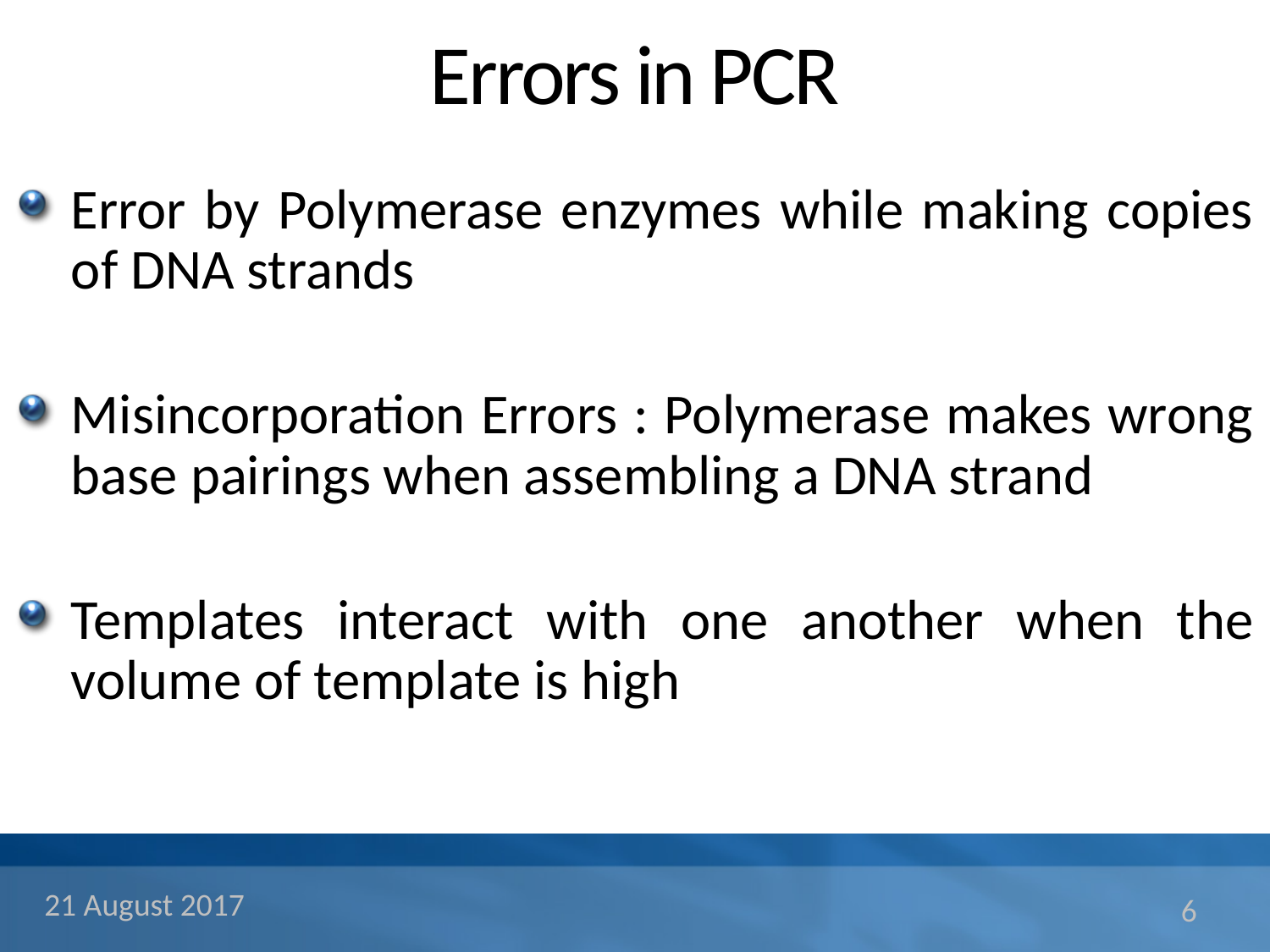

# Errors in PCR
Error by Polymerase enzymes while making copies of DNA strands

Misincorporation Errors : Polymerase makes wrong base pairings when assembling a DNA strand

Templates interact with one another when the volume of template is high